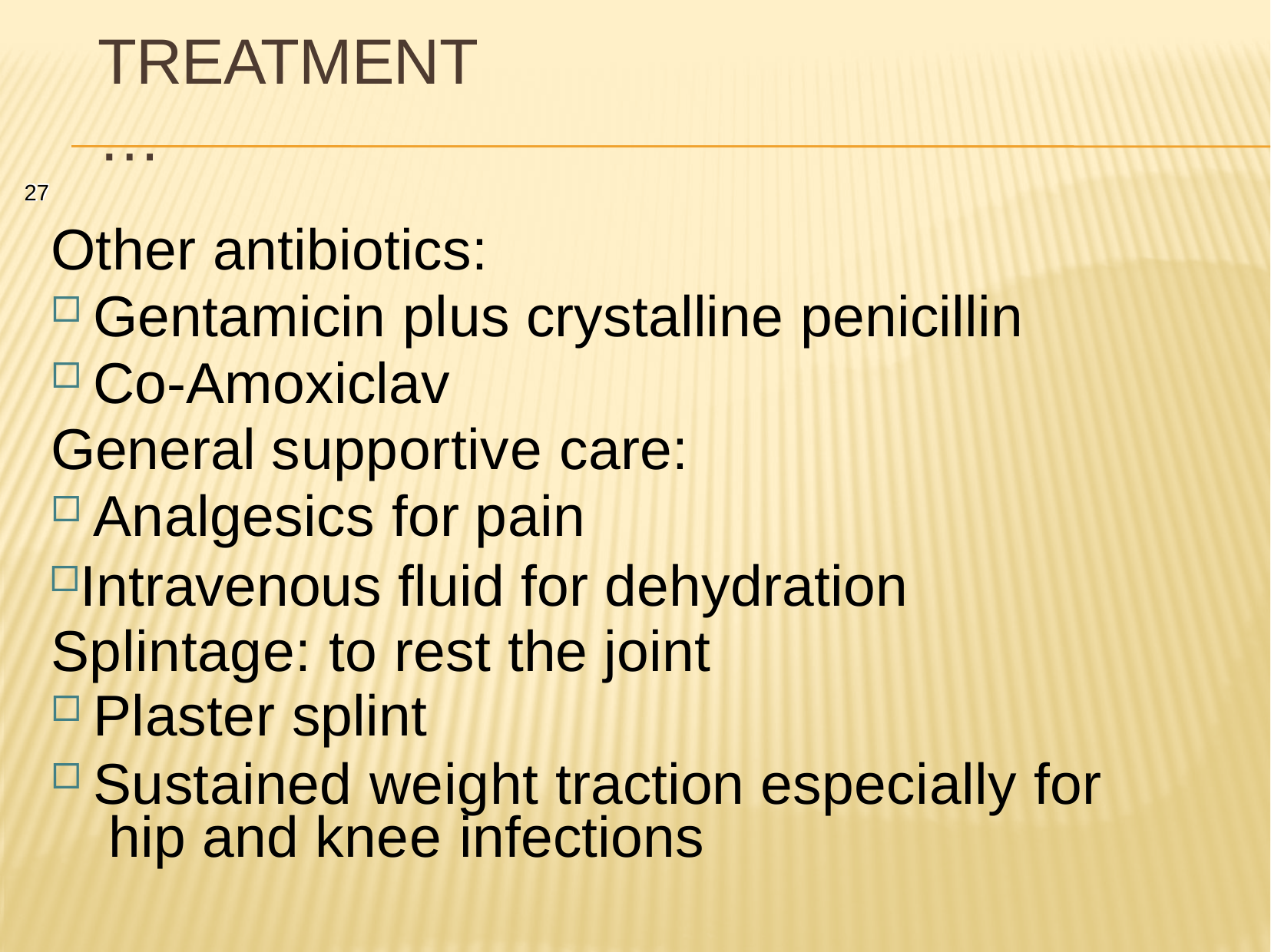

# Treatment …
27

Other antibiotics:
Gentamicin plus crystalline penicillin
Co-Amoxiclav
General supportive care:
Analgesics for pain
Intravenous ﬂuid for dehydration  Splintage: to rest the joint
Plaster splint
Sustained weight traction especially for  hip and knee infections